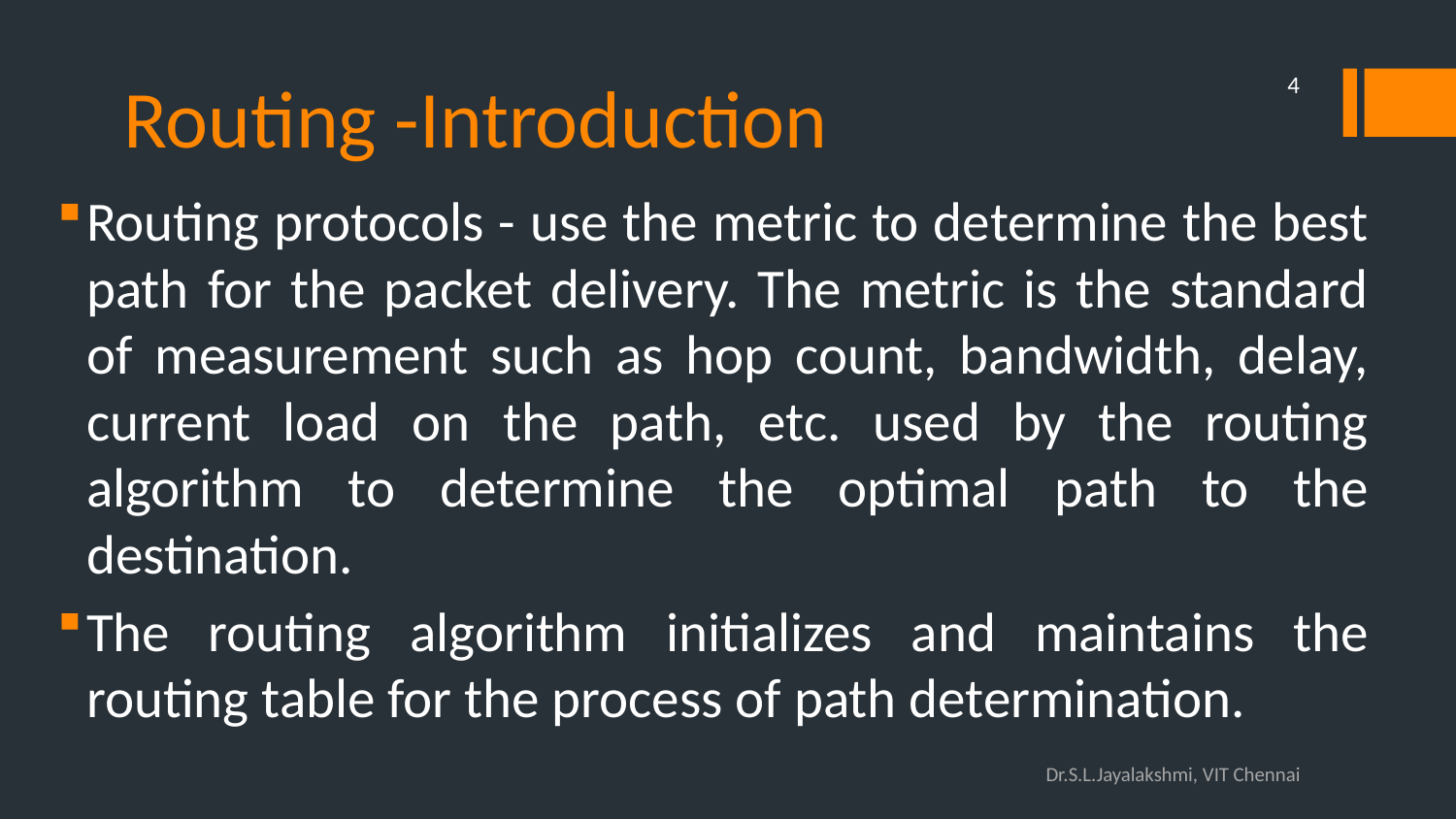

# Routing -Introduction
4
Routing protocols - use the metric to determine the best path for the packet delivery. The metric is the standard of measurement such as hop count, bandwidth, delay, current load on the path, etc. used by the routing algorithm to determine the optimal path to the destination.
The routing algorithm initializes and maintains the routing table for the process of path determination.

Dr.S.L.Jayalakshmi, VIT Chennai